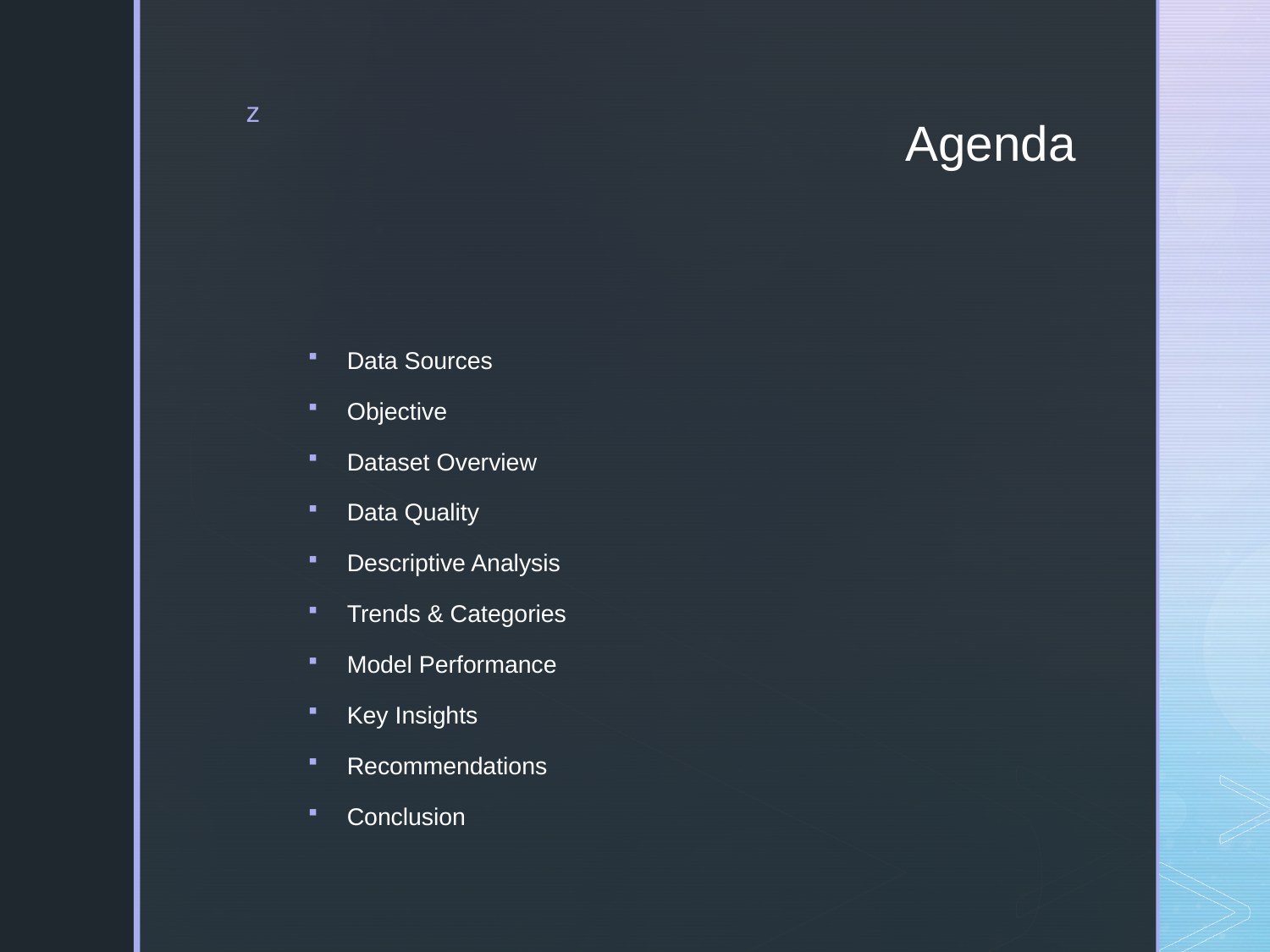

# Agenda

Data Sources
Objective
Dataset Overview
Data Quality
Descriptive Analysis
Trends & Categories
Model Performance
Key Insights
Recommendations
Conclusion